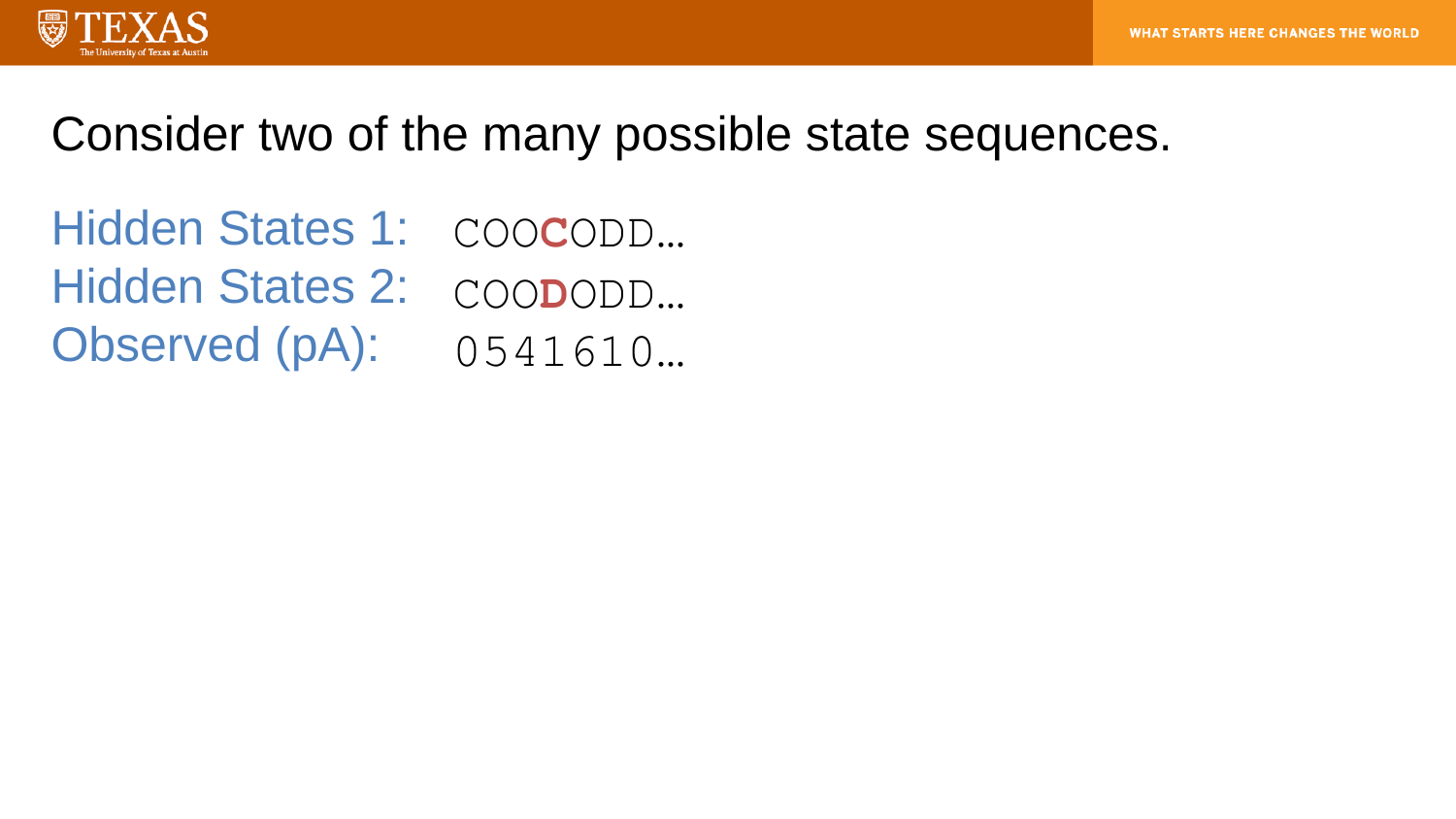

# Consider two of the many possible state sequences.
COOCODD…
Hidden States 1:
Hidden States 2:
Observed (pA):
COODODD…
0541610…